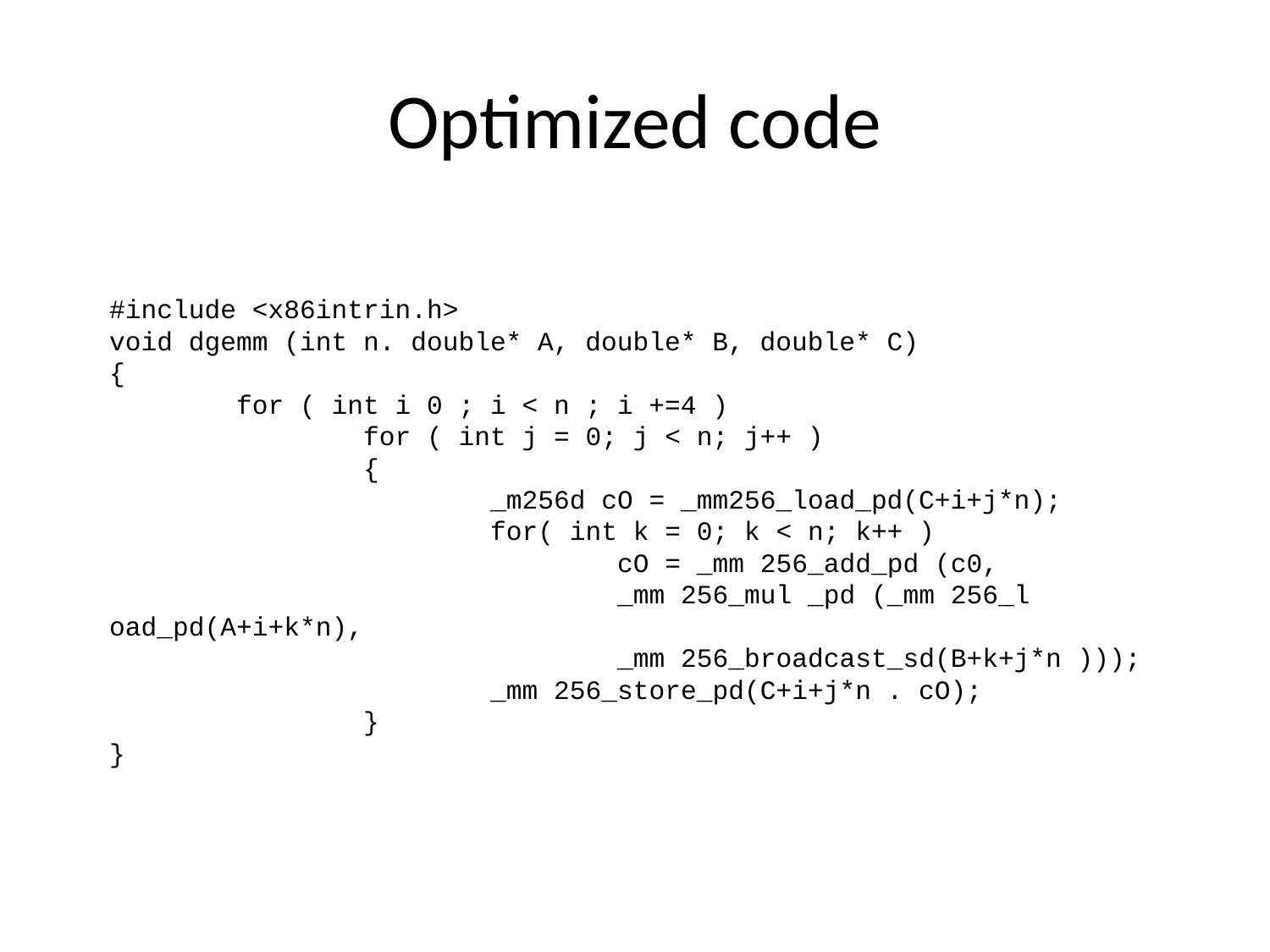

# Optimized code
#include <x86intrin.h>
void dgemm (int n. double* A, double* B, double* C)
{
	for ( int i 0 ; i < n ; i +=4 )
		for ( int j = 0; j < n; j++ )
		{
			_m256d cO = _mm256_load_pd(C+i+j*n);
			for( int k = 0; k < n; k++ )
				cO = _mm 256_add_pd (c0,
				_mm 256_mul _pd (_mm 256_l oad_pd(A+i+k*n),
				_mm 256_broadcast_sd(B+k+j*n )));
			_mm 256_store_pd(C+i+j*n . cO);
		}
}